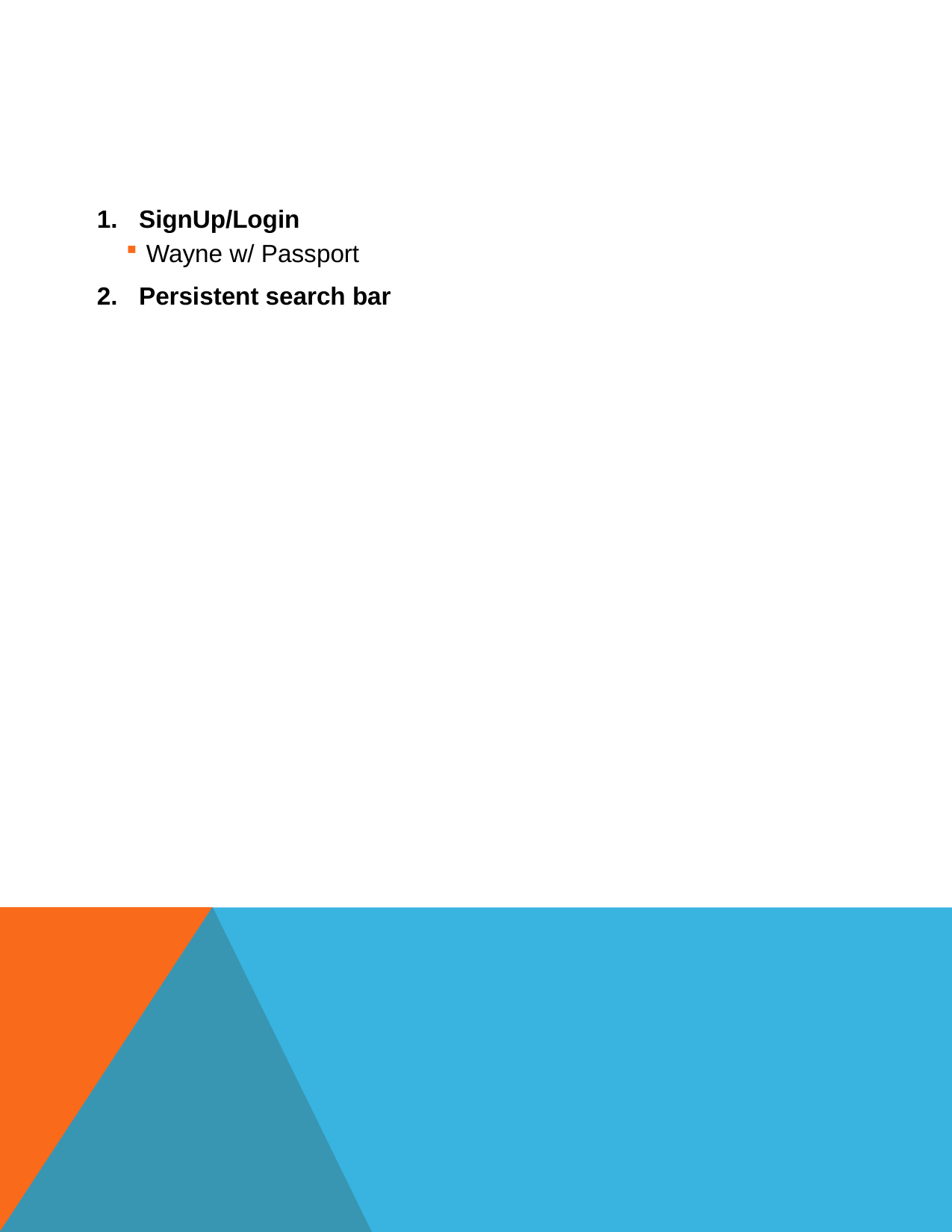

#
SignUp/Login
Wayne w/ Passport
Persistent search bar